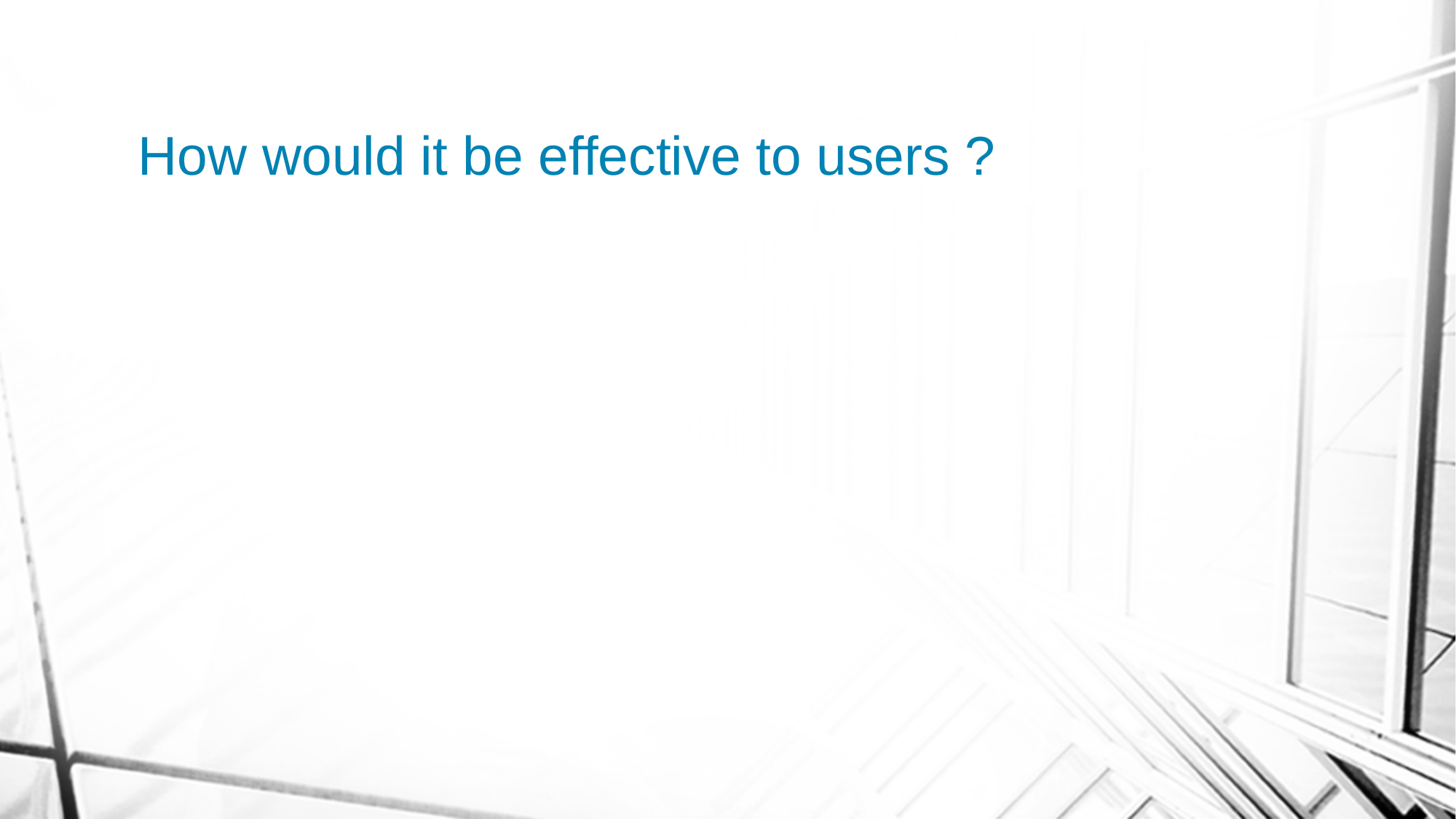

# How would it be effective to users ?